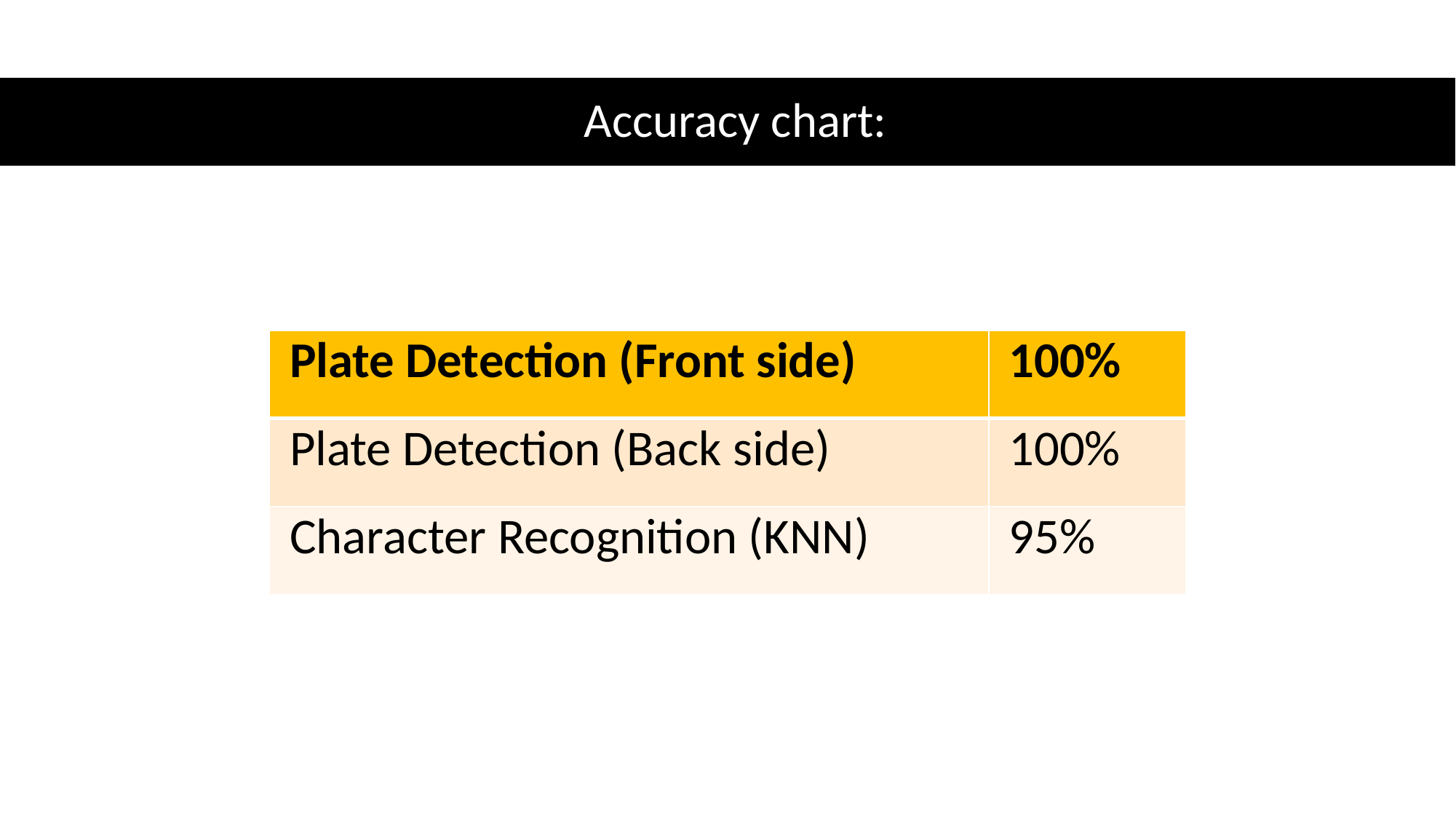

# Accuracy chart:

| Plate Detection (Front side) | 100% |
| --- | --- |
| Plate Detection (Back side) | 100% |
| Character Recognition (KNN) | 95% |